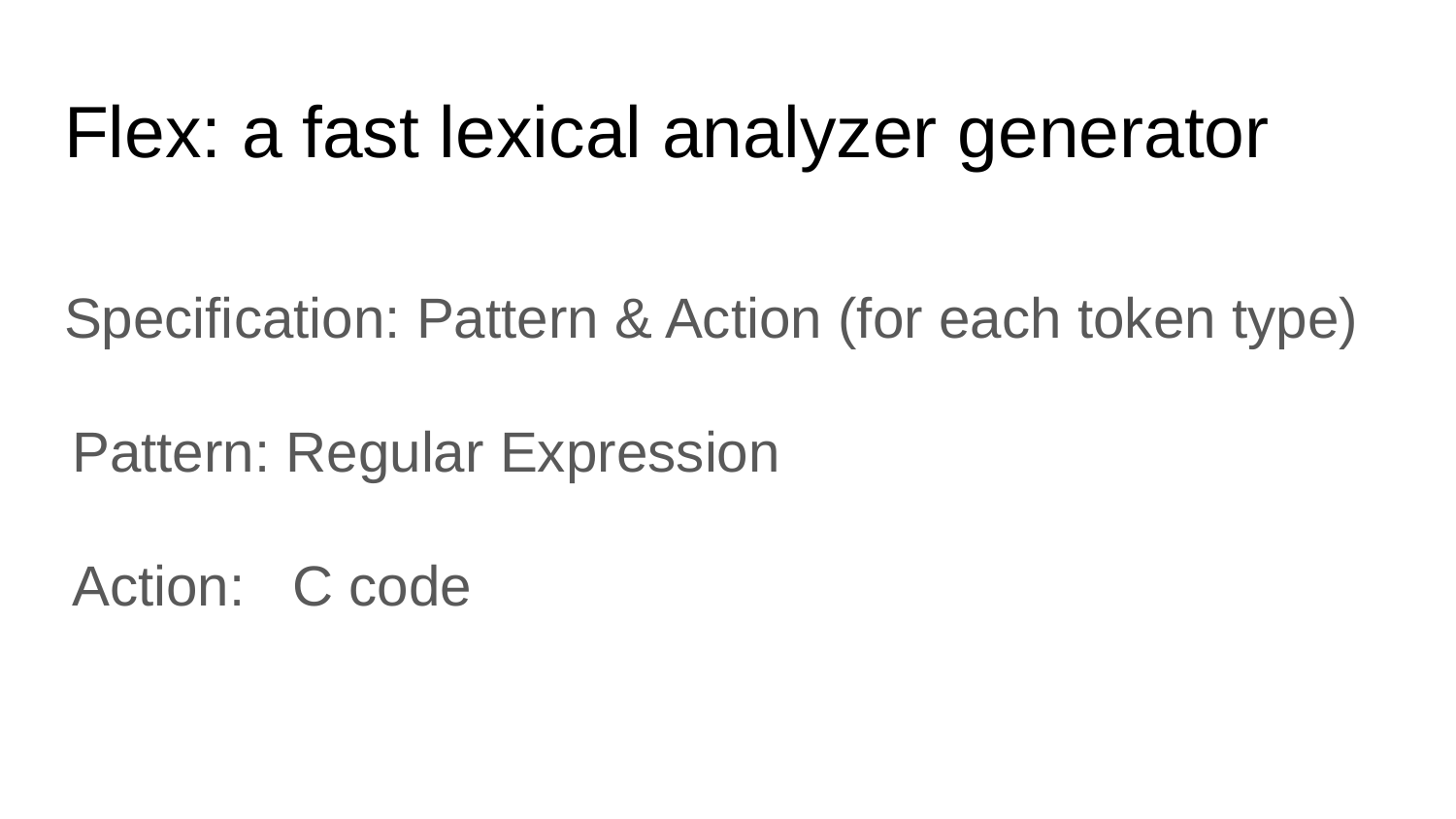

# Flex: a fast lexical analyzer generator
Specification: Pattern & Action (for each token type)
Pattern: Regular Expression
Action:   C code